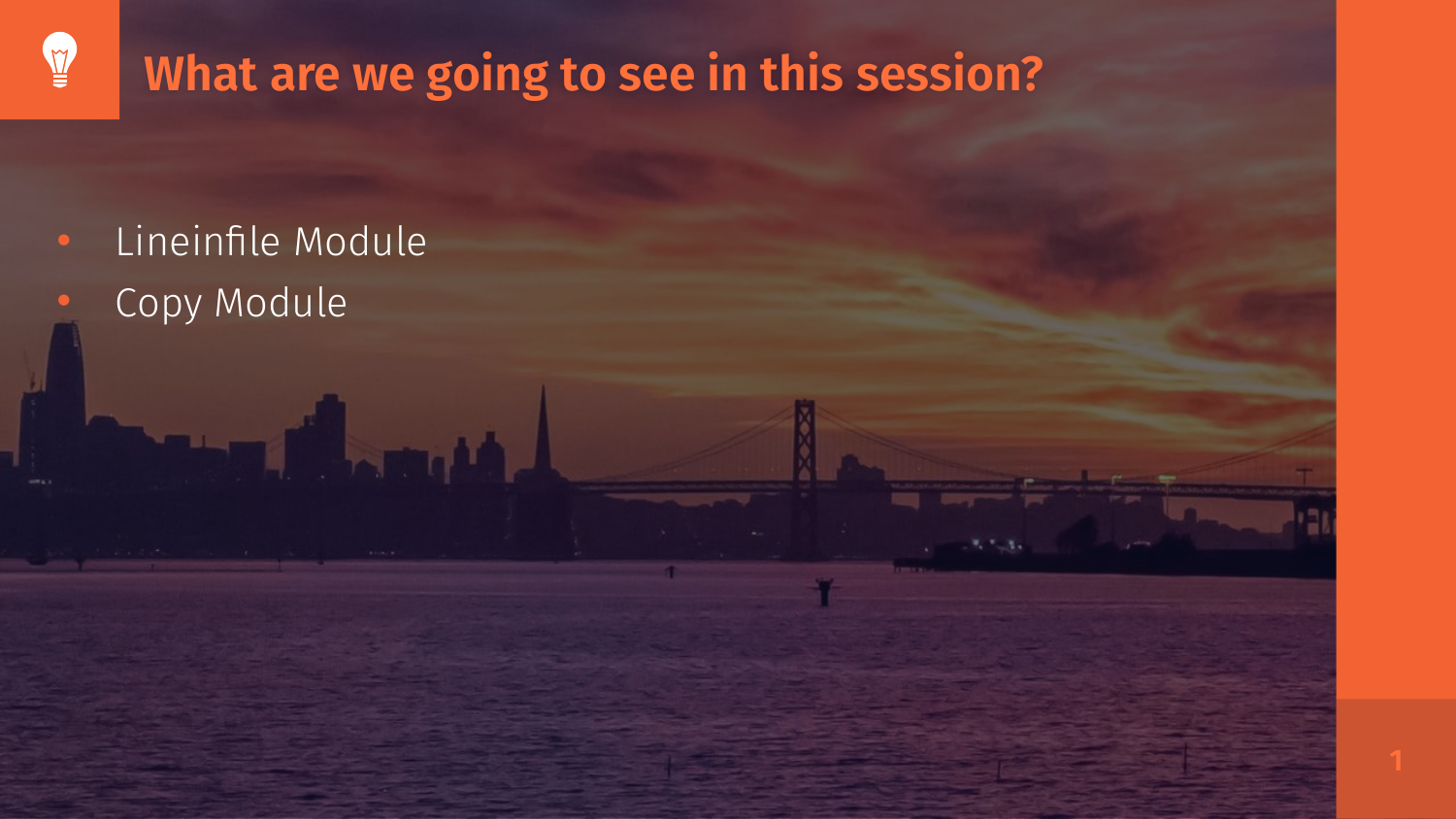

What are we going to see in this session?

Lineinfile Module
Copy Module

1